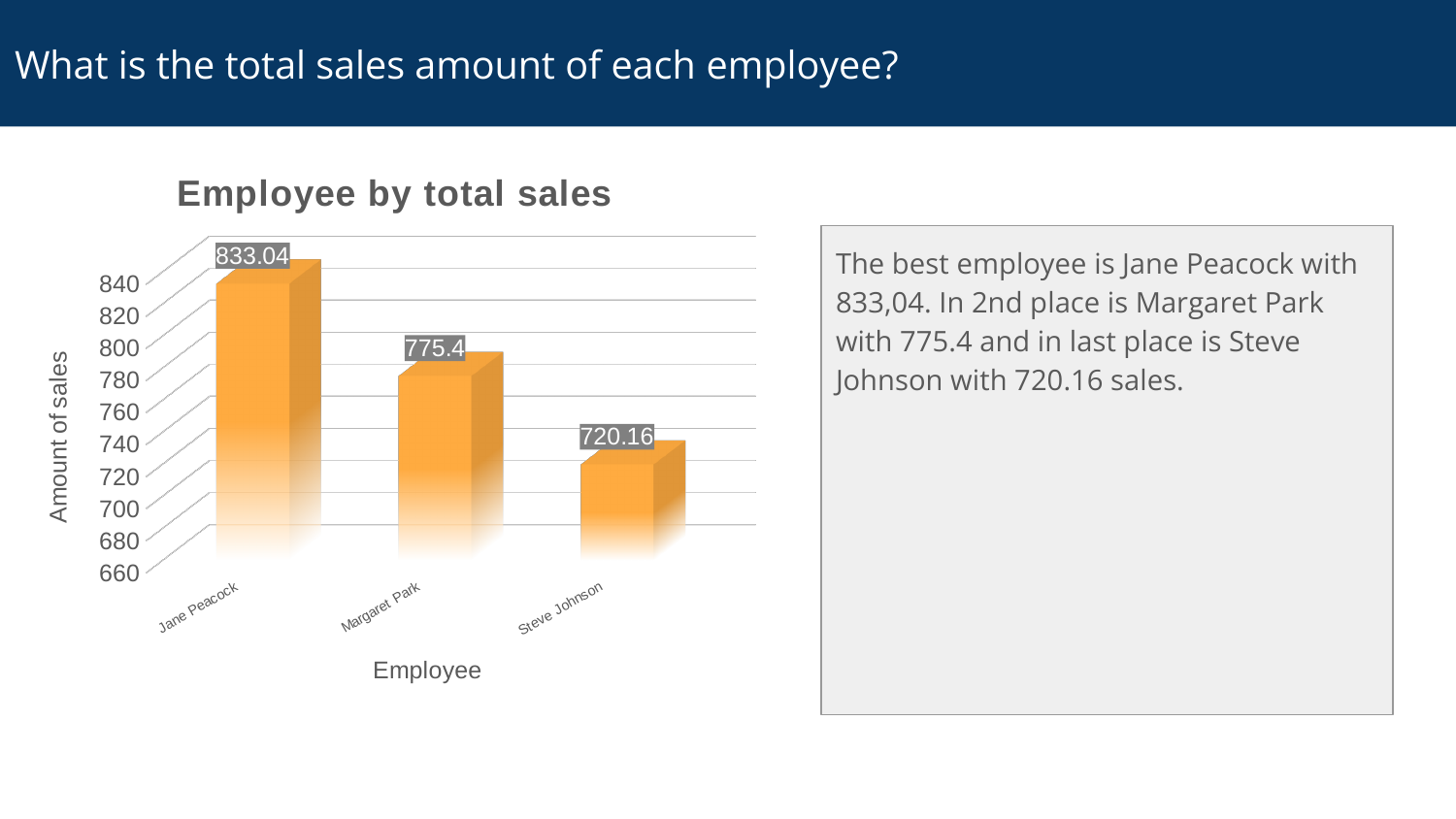

# What is the total sales amount of each employee?

[unsupported chart]

The best employee is Jane Peacock with 833,04. In 2nd place is Margaret Park with 775.4 and in last place is Steve Johnson with 720.16 sales.